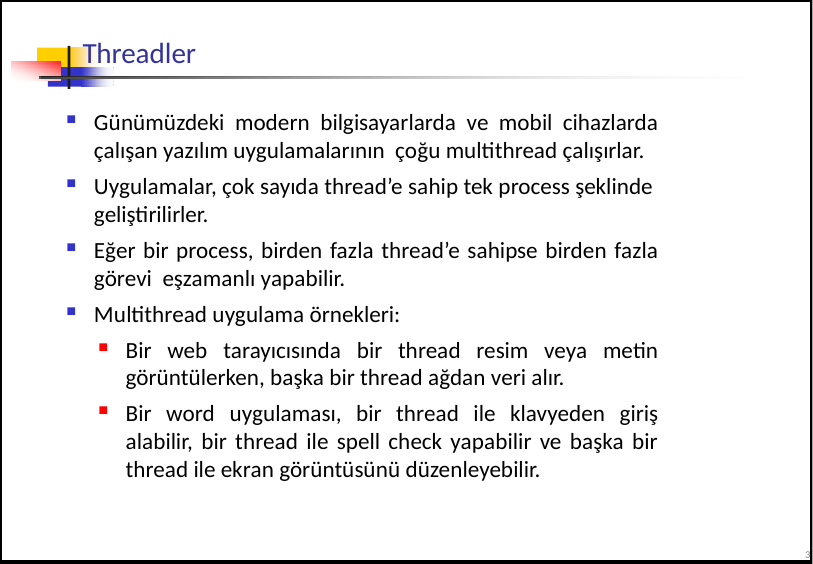

# Threadler

Günümüzdeki modern bilgisayarlarda ve mobil cihazlarda çalışan yazılım uygulamalarının  çoğu multithread çalışırlar.
Uygulamalar, çok sayıda thread’e sahip tek process şeklinde  geliştirilirler.
Eğer bir process, birden fazla thread’e sahipse birden fazla görevi  eşzamanlı yapabilir.
Multithread uygulama örnekleri:
Bir web tarayıcısında bir thread resim veya metin görüntülerken, başka bir thread ağdan veri alır.
Bir word uygulaması, bir thread ile klavyeden giriş alabilir, bir thread ile spell check yapabilir ve başka bir thread ile ekran görüntüsünü düzenleyebilir.

3